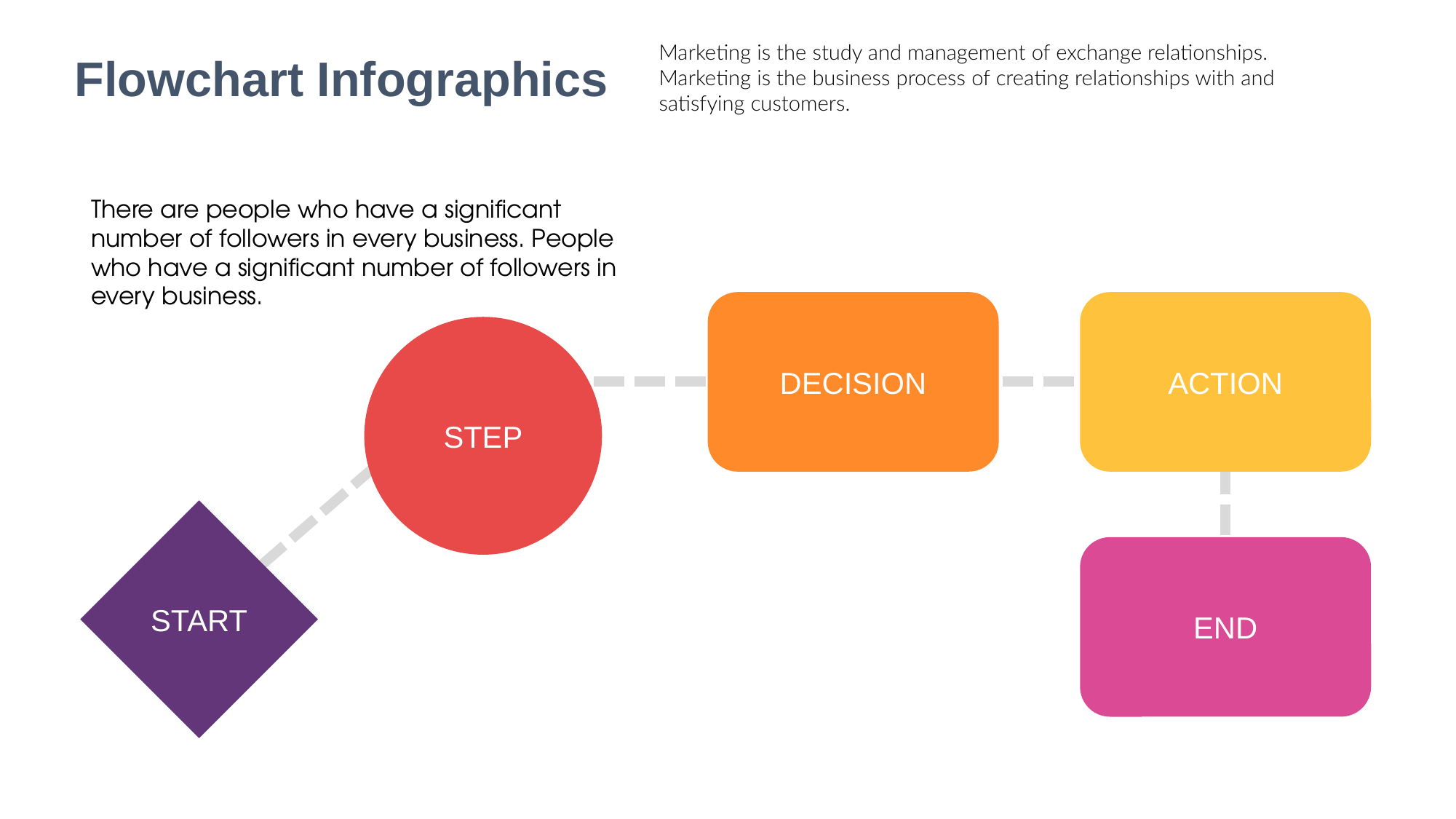

Marketing is the study and management of exchange relationships. Marketing is the business process of creating relationships with and satisfying customers.
Flowchart Infographics
There are people who have a significant number of followers in every business. People who have a significant number of followers in every business.
DECISION
ACTION
STEP
START
END